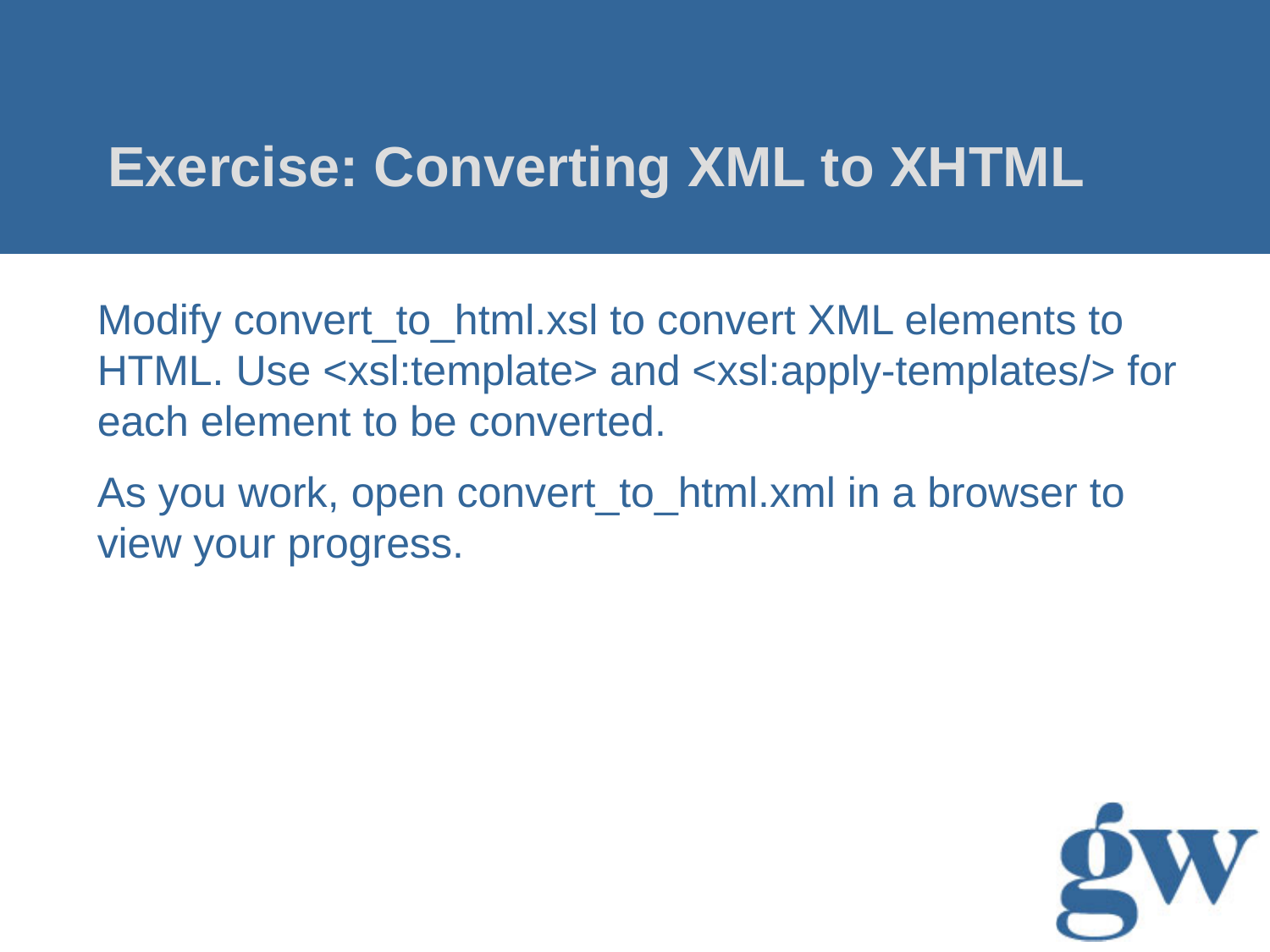

# Exercise: Converting XML to XHTML

Modify convert_to_html.xsl to convert XML elements to HTML. Use <xsl:template> and <xsl:apply-templates/> for each element to be converted.
As you work, open convert_to_html.xml in a browser to view your progress.